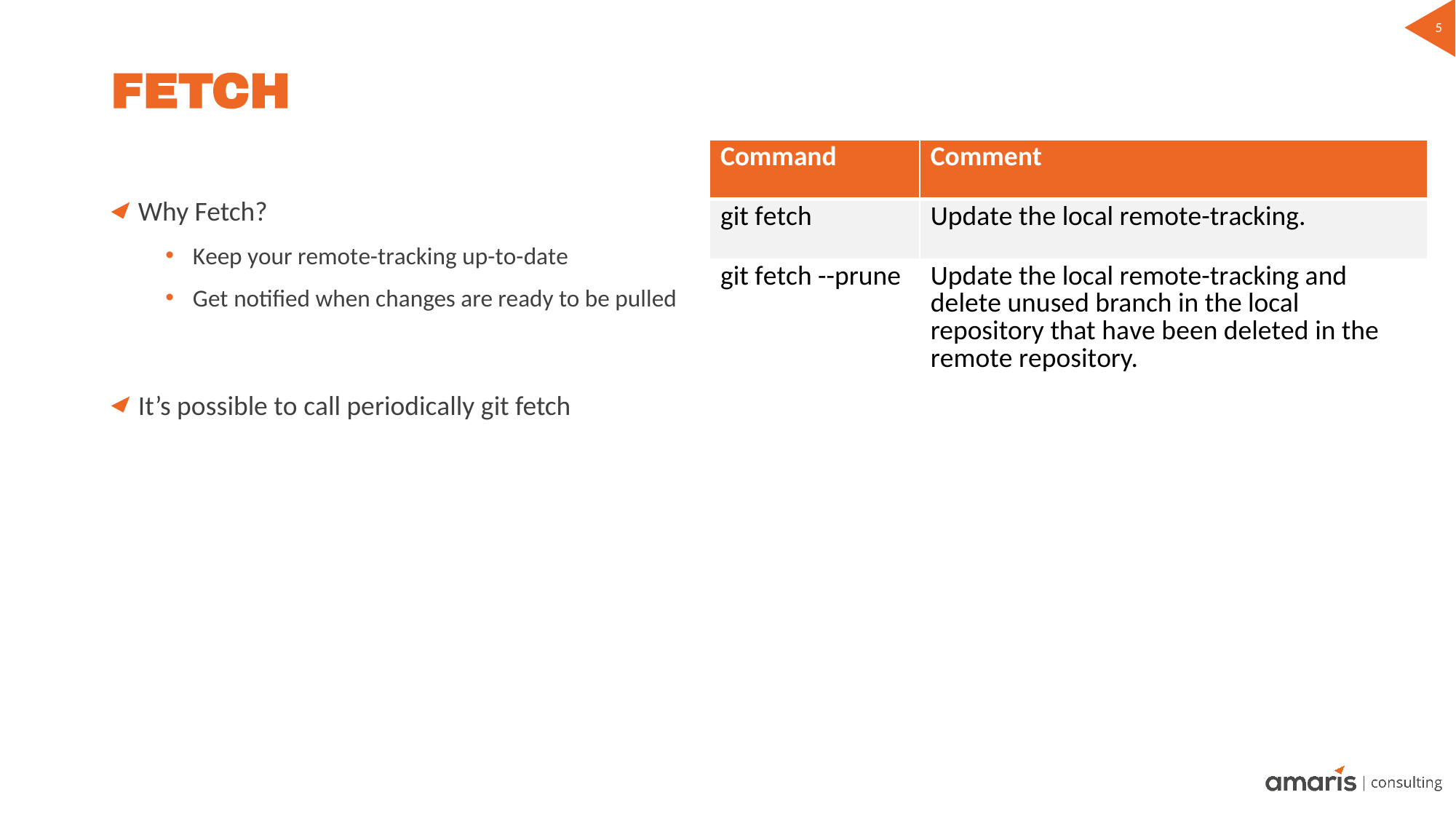

# Fetch
| Command | Comment |
| --- | --- |
| git fetch | Update the local remote-tracking. |
| git fetch --prune | Update the local remote-tracking and delete unused branch in the local repository that have been deleted in the remote repository. |
Why Fetch?
Keep your remote-tracking up-to-date
Get notified when changes are ready to be pulled

It’s possible to call periodically git fetch